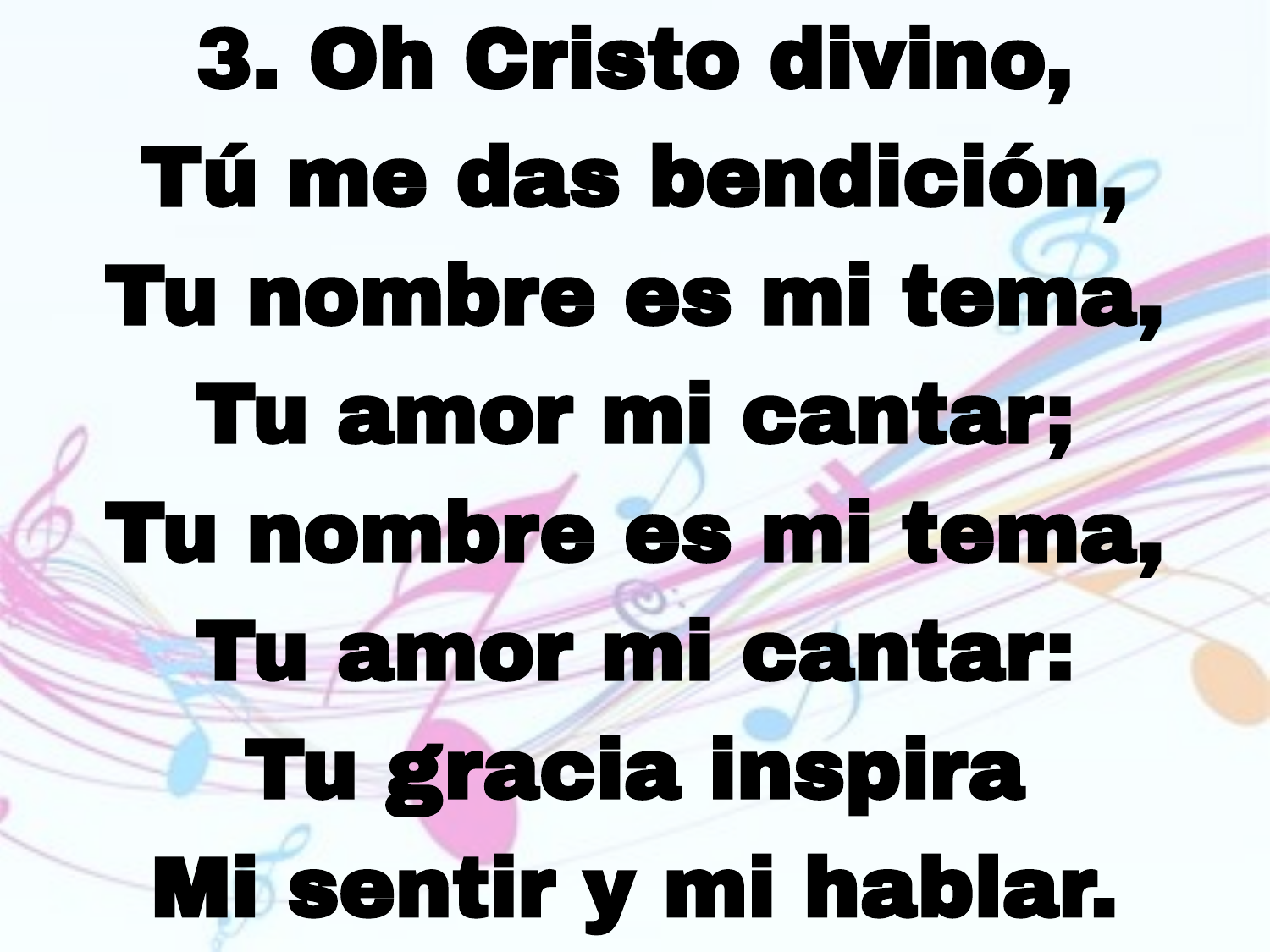

3. Oh Cristo divino,
Tú me das bendición,
Tu nombre es mi tema,
Tu amor mi cantar;
Tu nombre es mi tema,
Tu amor mi cantar:
Tu gracia inspira
Mi sentir y mi hablar.